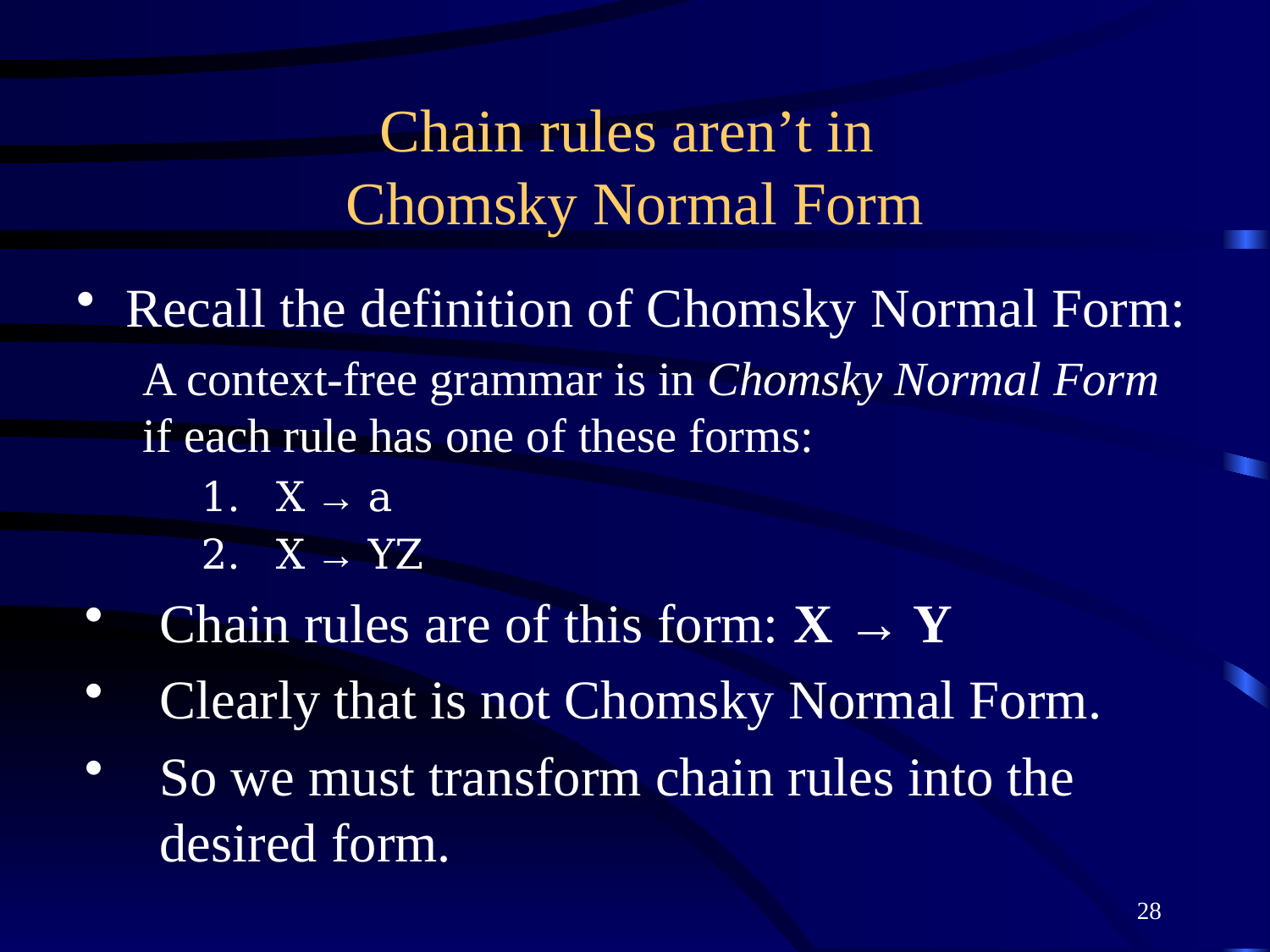

# Chain rules aren’t in Chomsky Normal Form
Recall the definition of Chomsky Normal Form:
A context-free grammar is in Chomsky Normal Form if each rule has one of these forms:
X → a
X → YZ
Chain rules are of this form: X → Y
Clearly that is not Chomsky Normal Form.
So we must transform chain rules into the desired form.

28